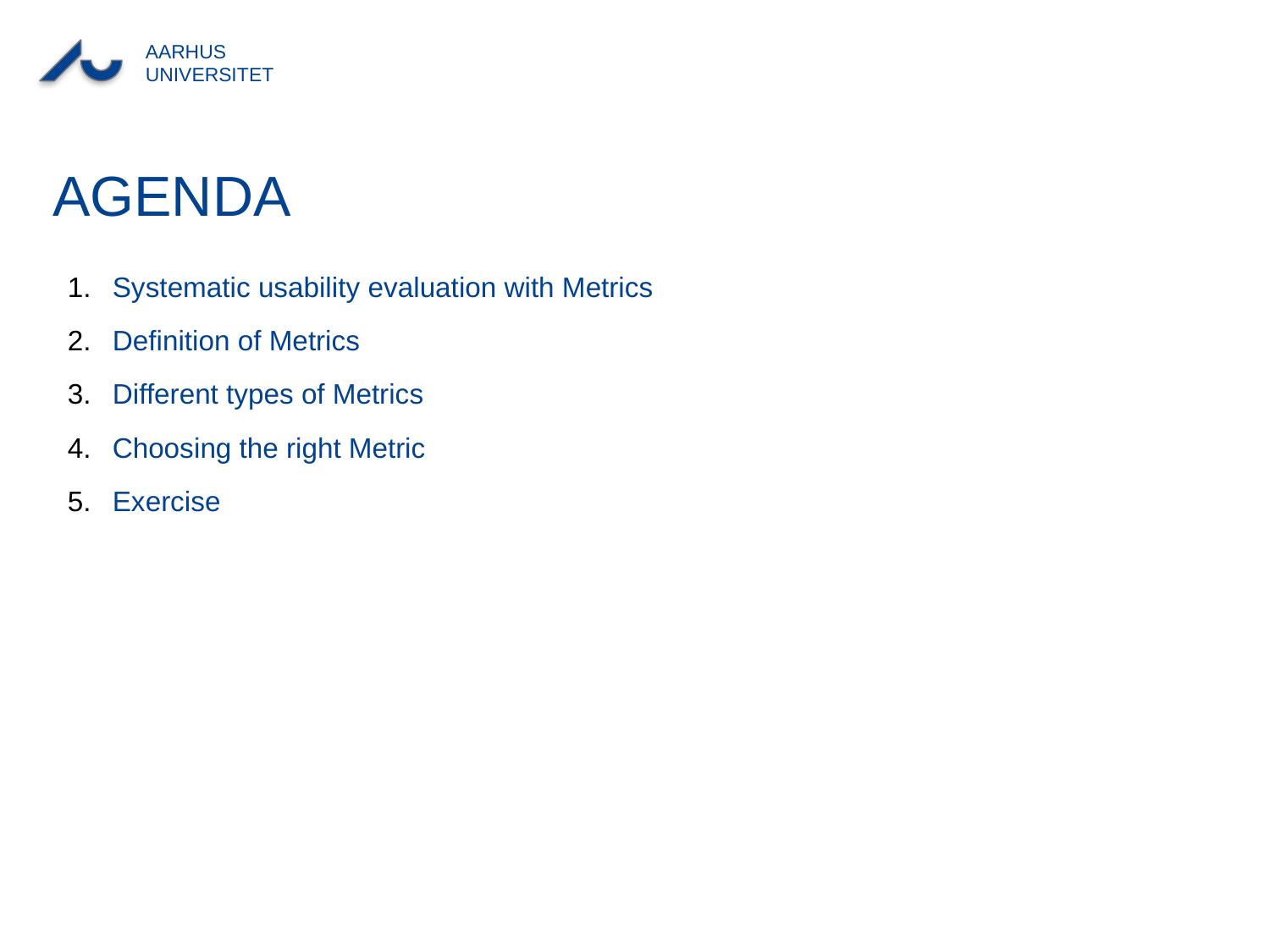

# Agenda
Systematic usability evaluation with Metrics
Definition of Metrics
Different types of Metrics
Choosing the right Metric
Exercise